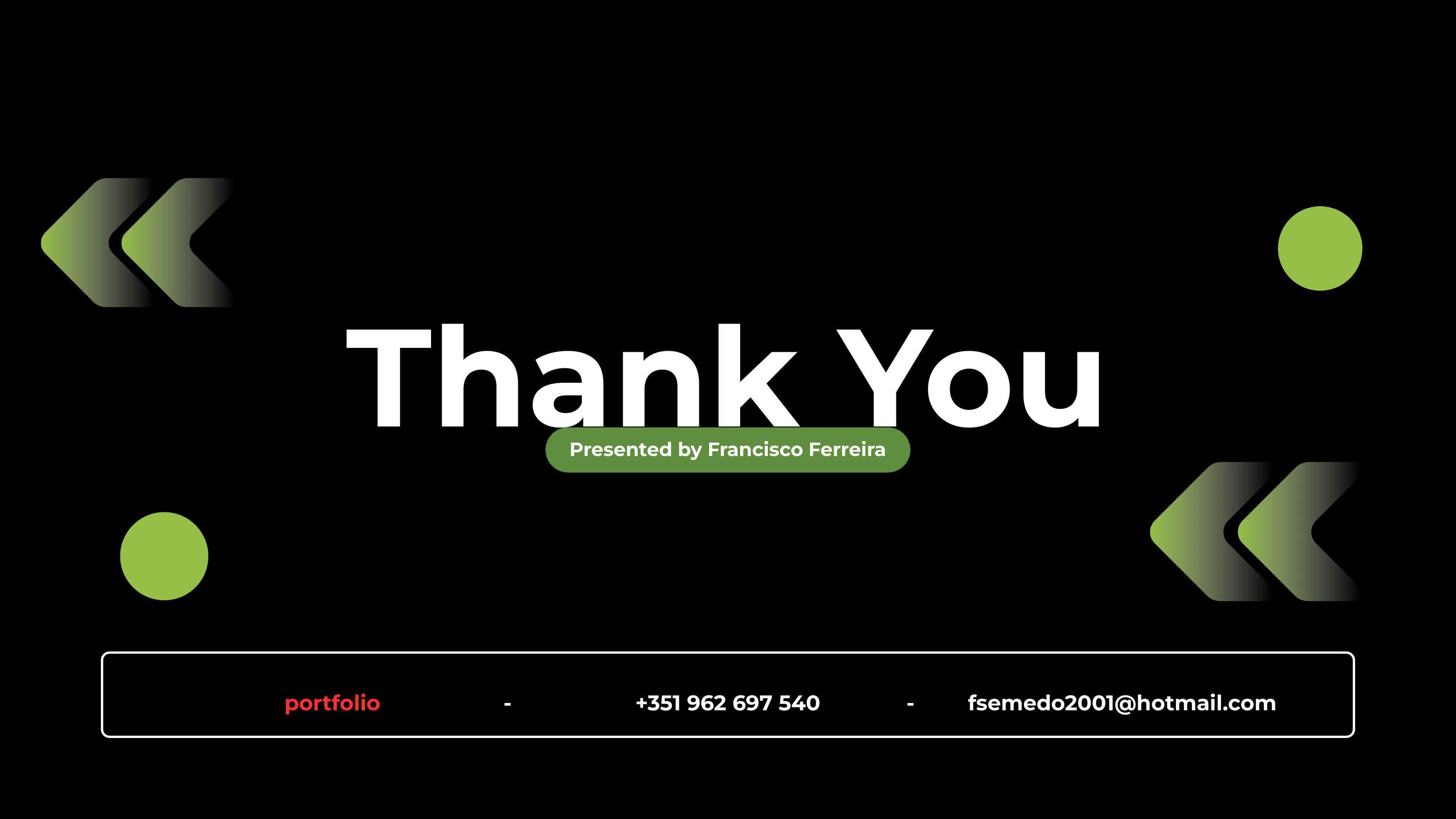

Thank You

Presented by Francisco Ferreira

portfolio
-
+351 962 697 540
-
fsemedo2001@hotmail.com